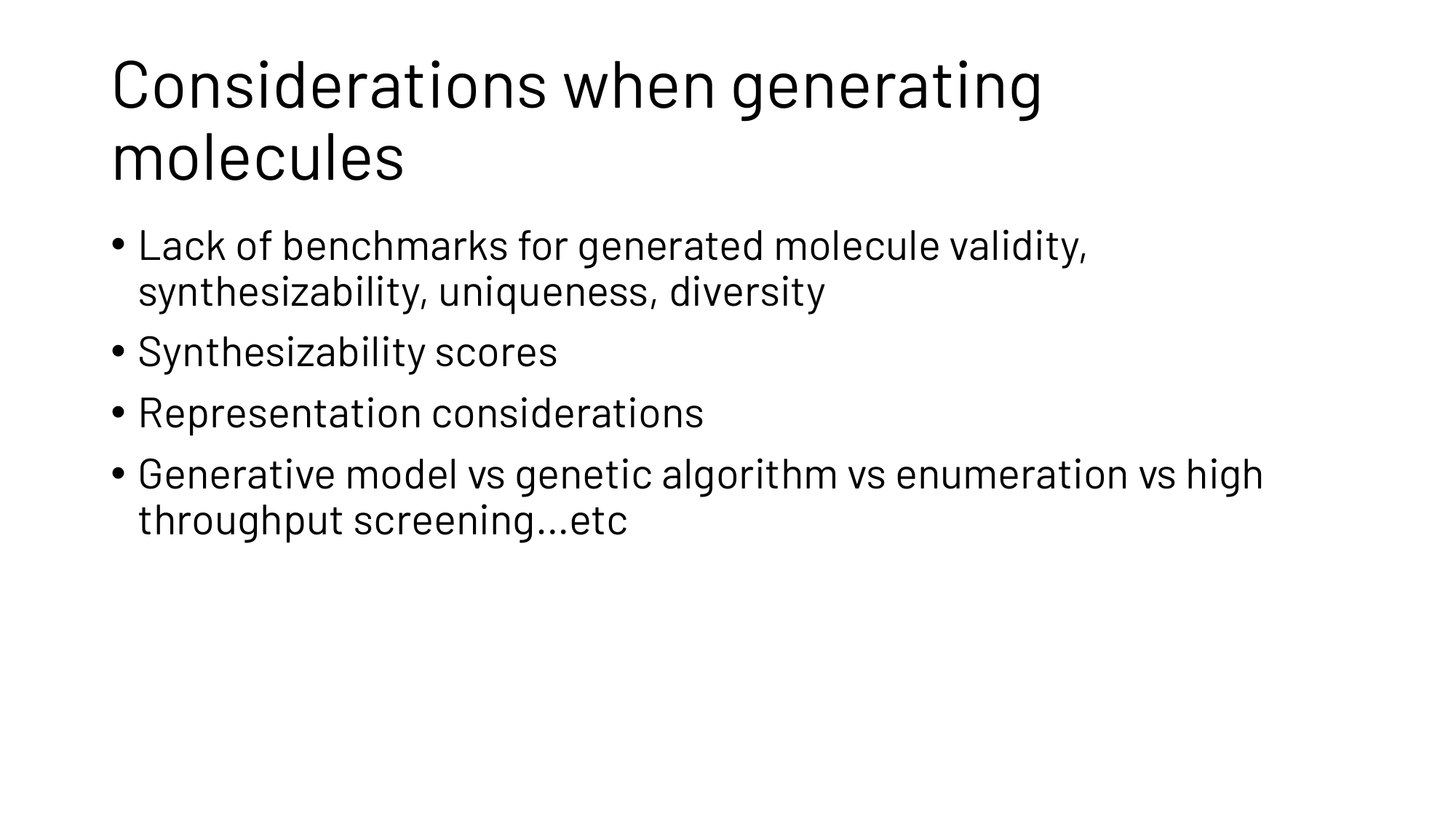

# Considerations when generating molecules
Lack of benchmarks for generated molecule validity, synthesizability, uniqueness, diversity
Synthesizability scores
Representation considerations
Generative model vs genetic algorithm vs enumeration vs high throughput screening…etc